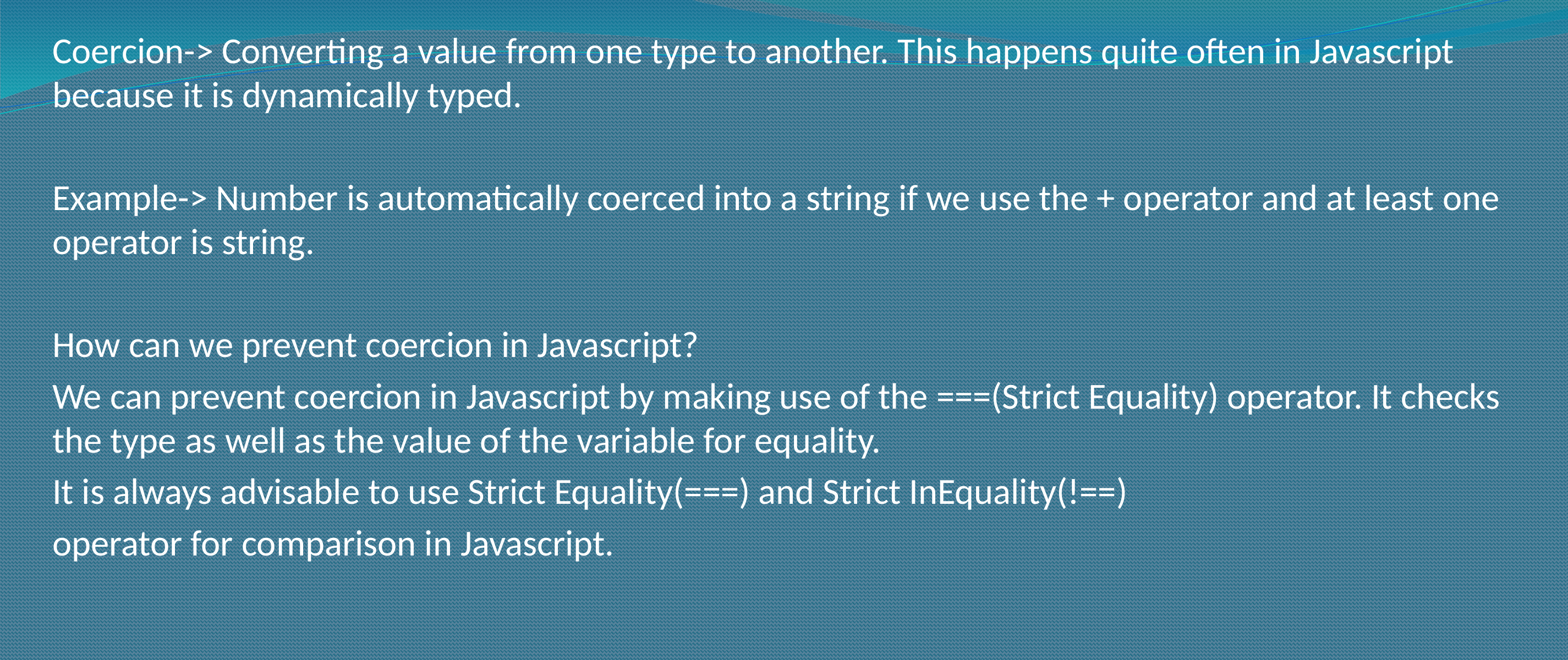

Coercion-> Converting a value from one type to another. This happens quite often in Javascript because it is dynamically typed.

Example-> Number is automatically coerced into a string if we use the + operator and at least one operator is string.

How can we prevent coercion in Javascript?
We can prevent coercion in Javascript by making use of the ===(Strict Equality) operator. It checks the type as well as the value of the variable for equality.
It is always advisable to use Strict Equality(===) and Strict InEquality(!==)
operator for comparison in Javascript.